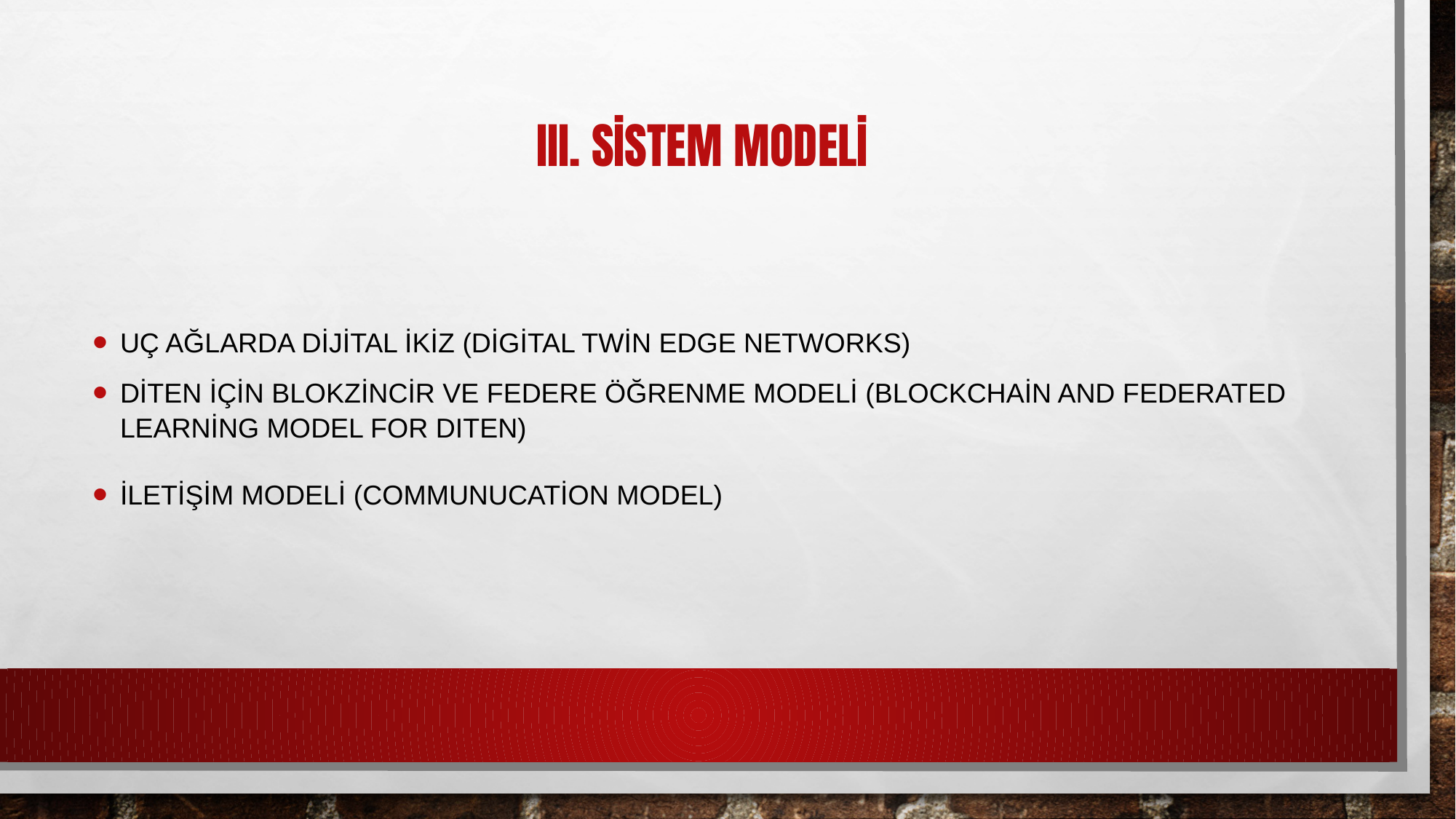

# III. Sistem modeli
Uç ağlarda dijital ikiz (Digital Twin Edge Networks)
DİTEN için blokzincir ve federe öğrenme modeli (Blockchain and Federated Learning Model for DITEN)
İletişim modeli (COMMUNUCATİON MODEL)